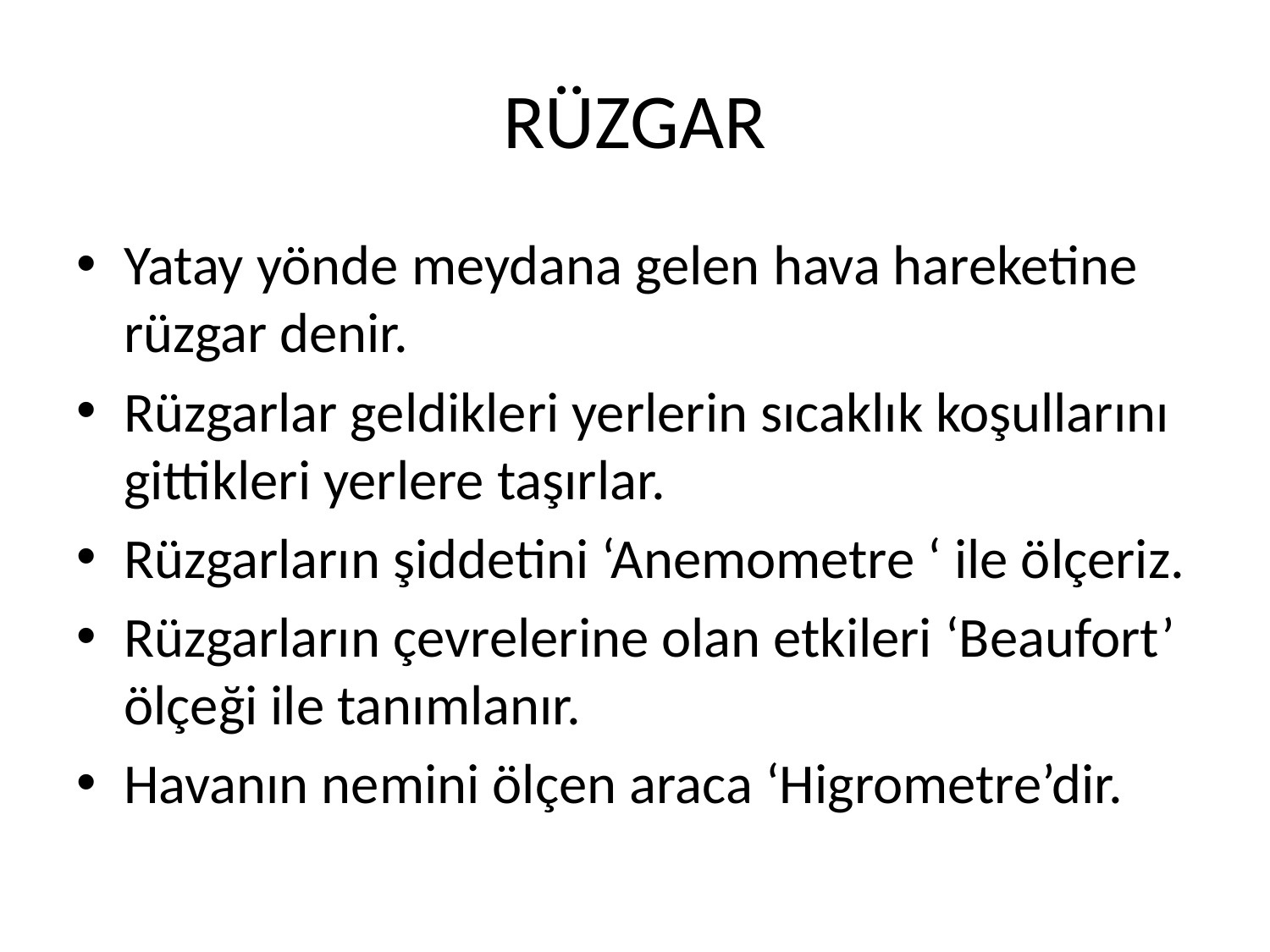

# RÜZGAR
Yatay yönde meydana gelen hava hareketine rüzgar denir.
Rüzgarlar geldikleri yerlerin sıcaklık koşullarını gittikleri yerlere taşırlar.
Rüzgarların şiddetini ‘Anemometre ‘ ile ölçeriz.
Rüzgarların çevrelerine olan etkileri ‘Beaufort’ ölçeği ile tanımlanır.
Havanın nemini ölçen araca ‘Higrometre’dir.